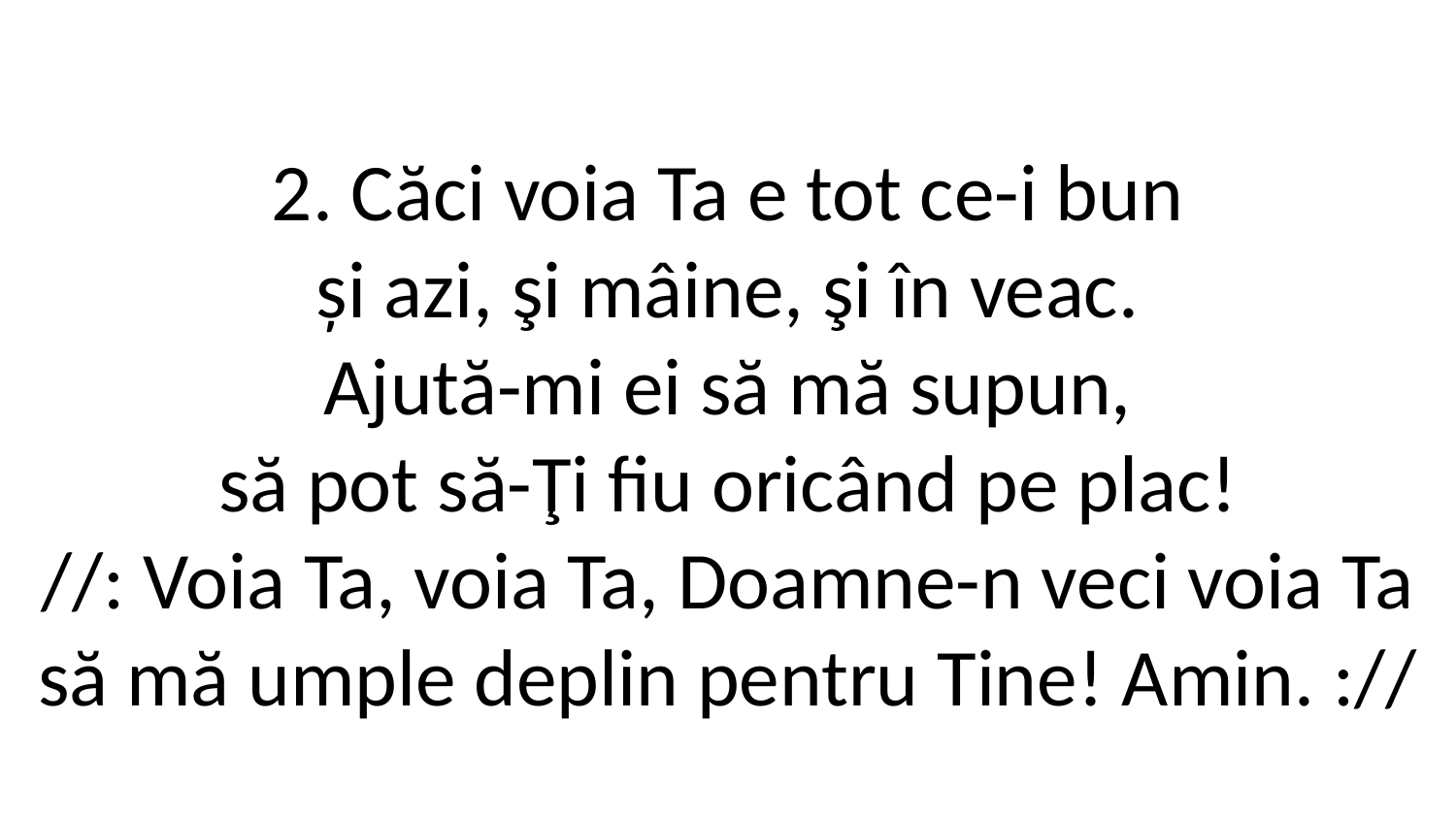

2. Căci voia Ta e tot ce-i bun
și azi, şi mâine, şi în veac.
Ajută-mi ei să mă supun,
să pot să-Ţi fiu oricând pe plac!
//: Voia Ta, voia Ta, Doamne-n veci voia Ta
să mă umple deplin pentru Tine! Amin. ://